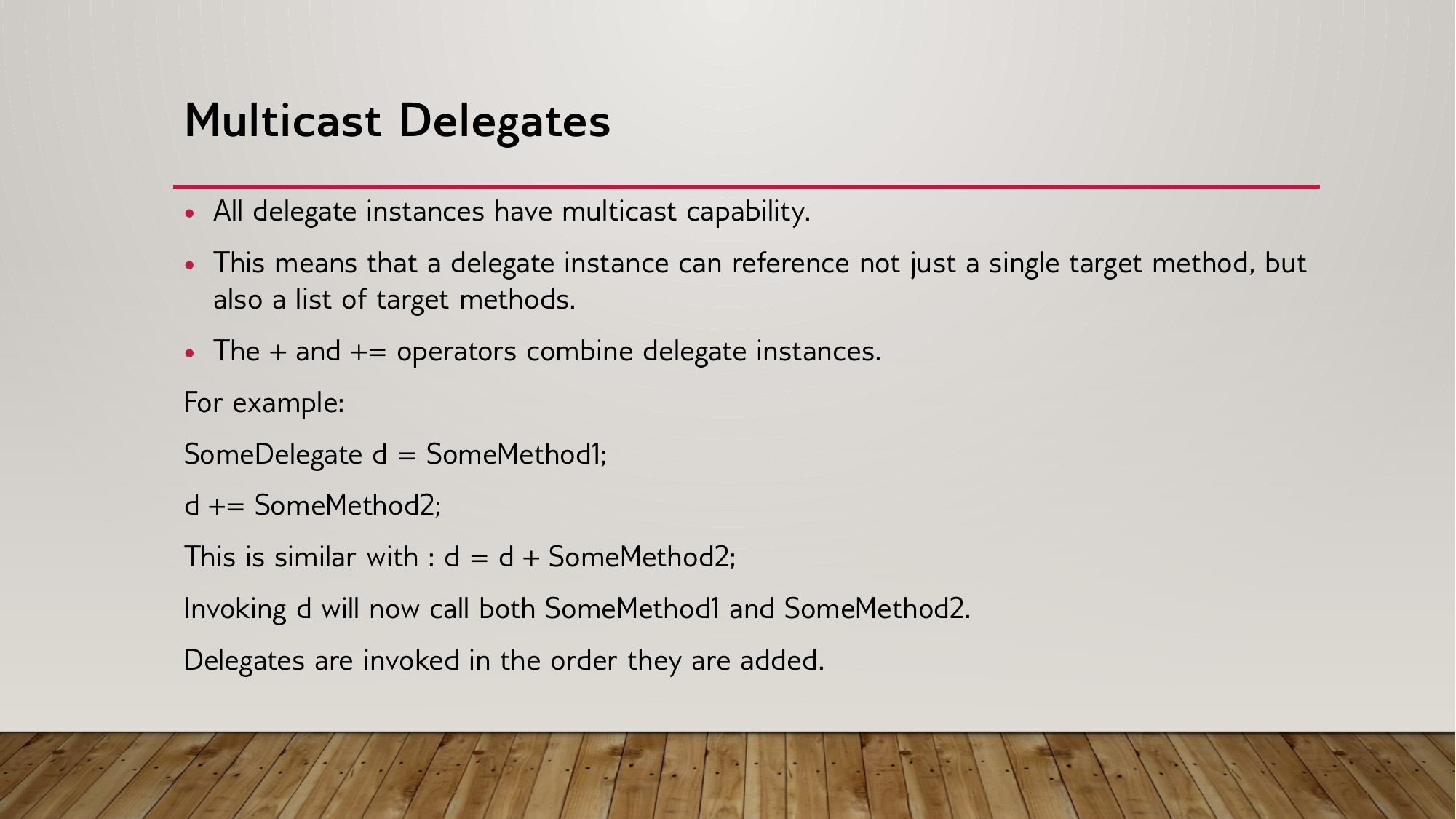

# Multicast Delegates
All delegate instances have multicast capability.
This means that a delegate instance can reference not just a single target method, but also a list of target methods.
The + and += operators combine delegate instances.
For example:
SomeDelegate d = SomeMethod1;
d += SomeMethod2;
This is similar with : d = d + SomeMethod2;
Invoking d will now call both SomeMethod1 and SomeMethod2.
Delegates are invoked in the order they are added.